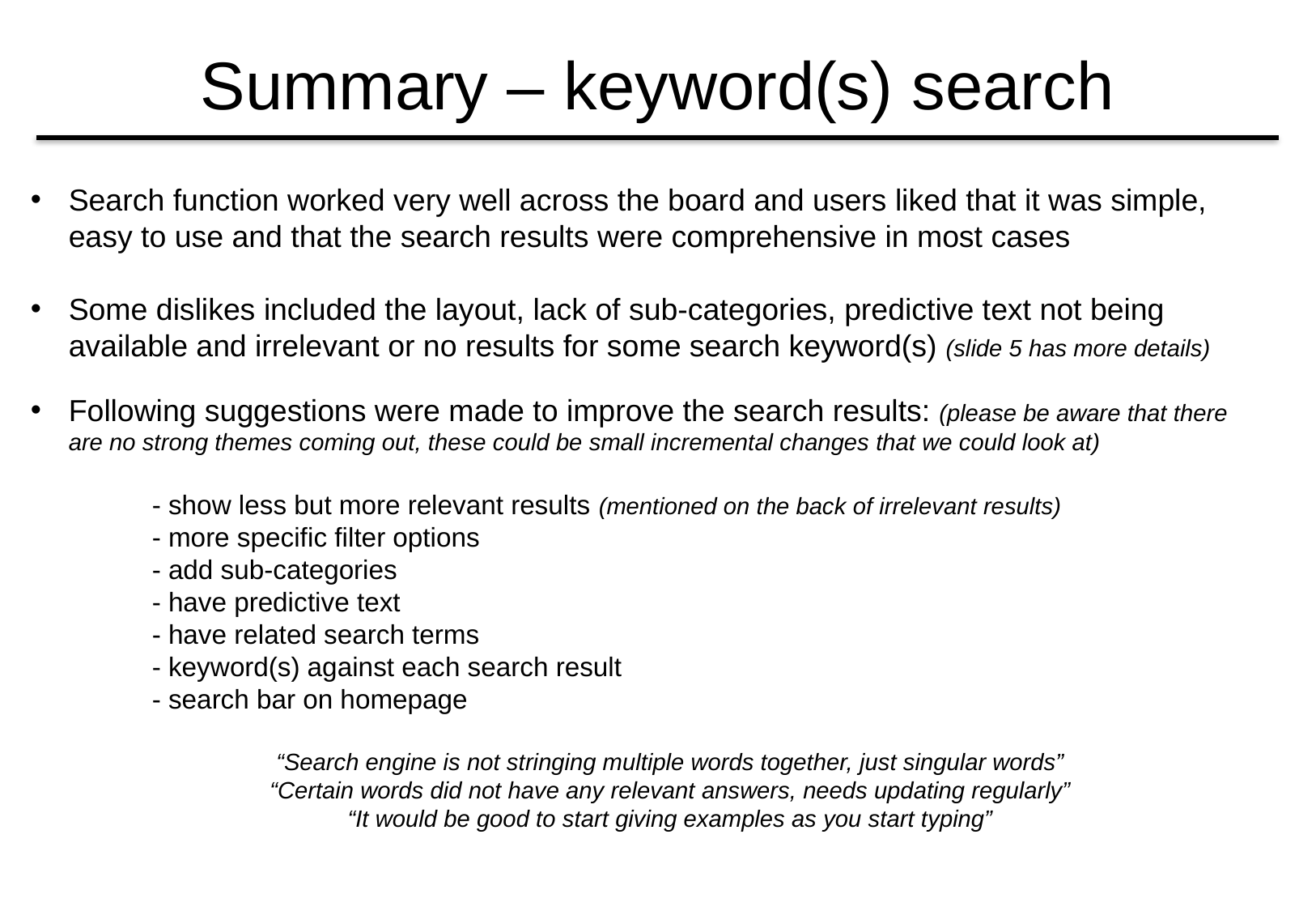

# Summary – keyword(s) search

Search function worked very well across the board and users liked that it was simple, easy to use and that the search results were comprehensive in most cases

Some dislikes included the layout, lack of sub-categories, predictive text not being available and irrelevant or no results for some search keyword(s) (slide 5 has more details)

Following suggestions were made to improve the search results: (please be aware that there are no strong themes coming out, these could be small incremental changes that we could look at)

	- show less but more relevant results (mentioned on the back of irrelevant results)
	- more specific filter options
	- add sub-categories
	- have predictive text
	- have related search terms
	- keyword(s) against each search result
	- search bar on homepage

“Search engine is not stringing multiple words together, just singular words”
“Certain words did not have any relevant answers, needs updating regularly”
“It would be good to start giving examples as you start typing”